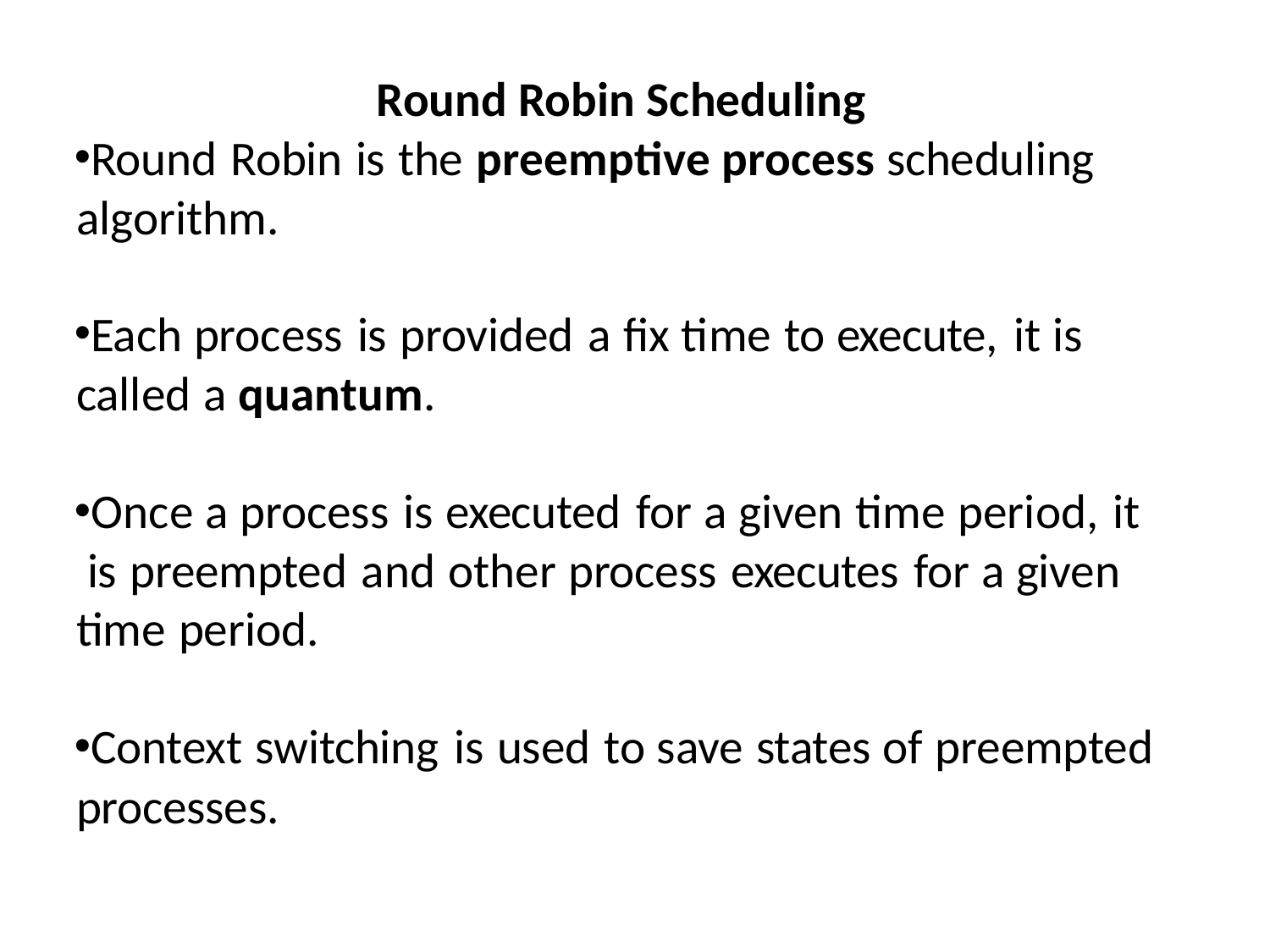

Round Robin Scheduling
Round Robin is the preemptive process scheduling  algorithm.

Each process is provided a fix time to execute, it is  called a quantum.

Once a process is executed for a given time period, it  is preempted and other process executes for a given  time period.

Context switching is used to save states of preempted  processes.